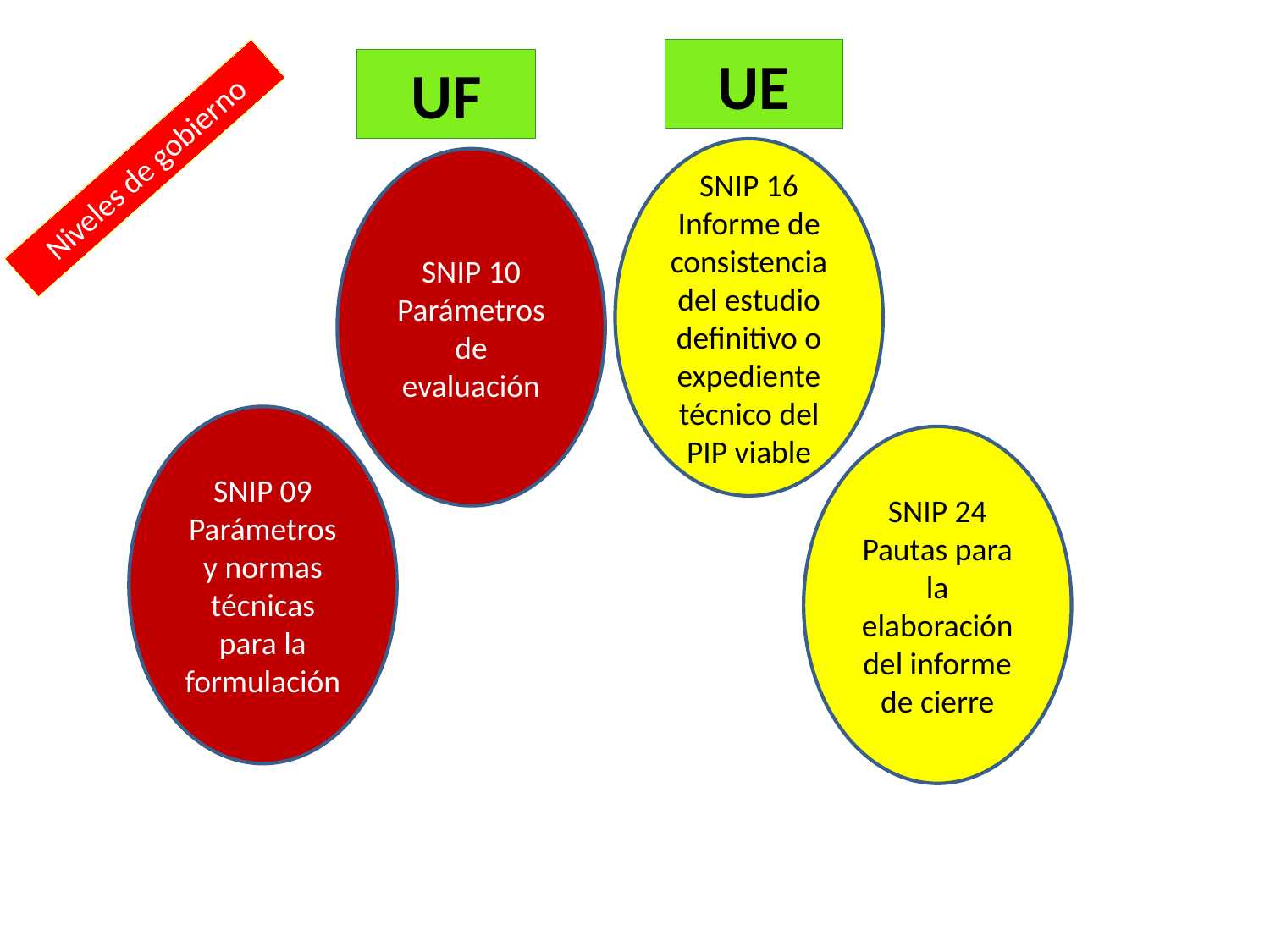

UE
UF
SNIP 16 Informe de consistenciadel estudio definitivo o expediente técnico del PIP viable
Niveles de gobierno
SNIP 10 Parámetros de evaluación
SNIP 09 Parámetros y normas técnicas para la formulación
SNIP 24 Pautas para la elaboración del informe de cierre